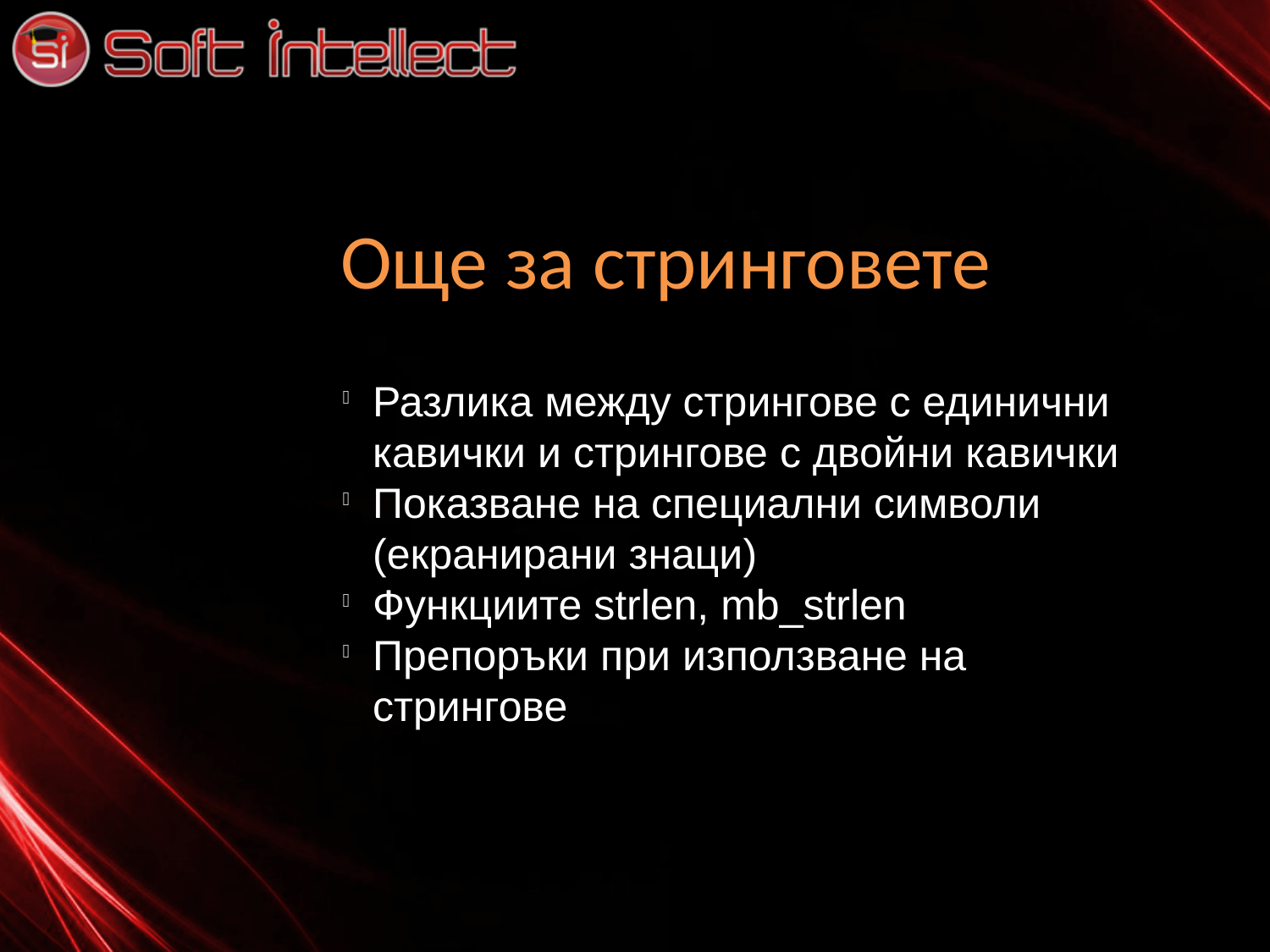

Още за стринговете
Разлика между стрингове с единични кавички и стрингове с двойни кавички
Показване на специални символи (екранирани знаци)
Функциите strlen, mb_strlen
Препоръки при използване на стрингове